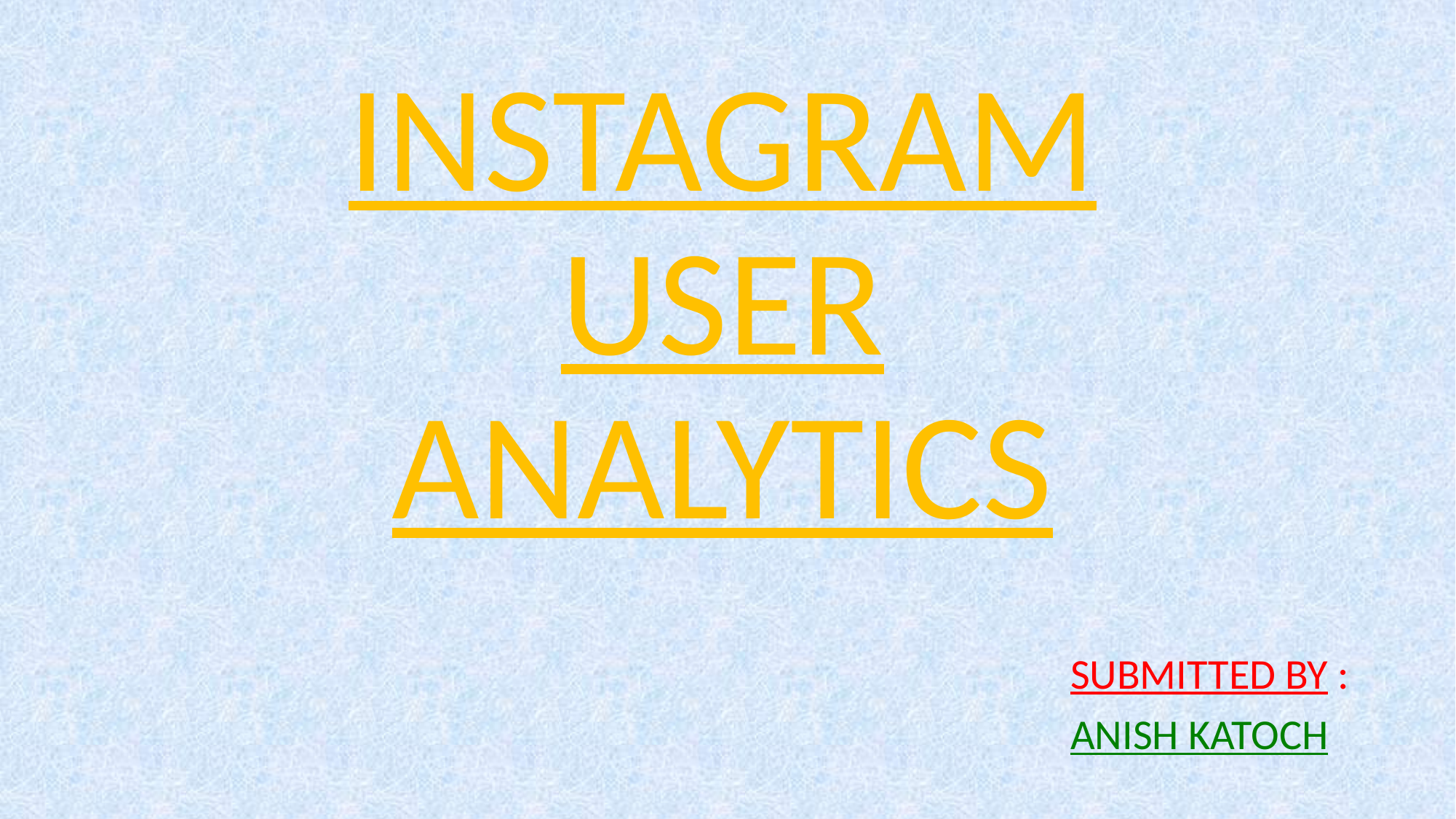

# INSTAGRAM USER ANALYTICS
SUBMITTED BY :
ANISH KATOCH